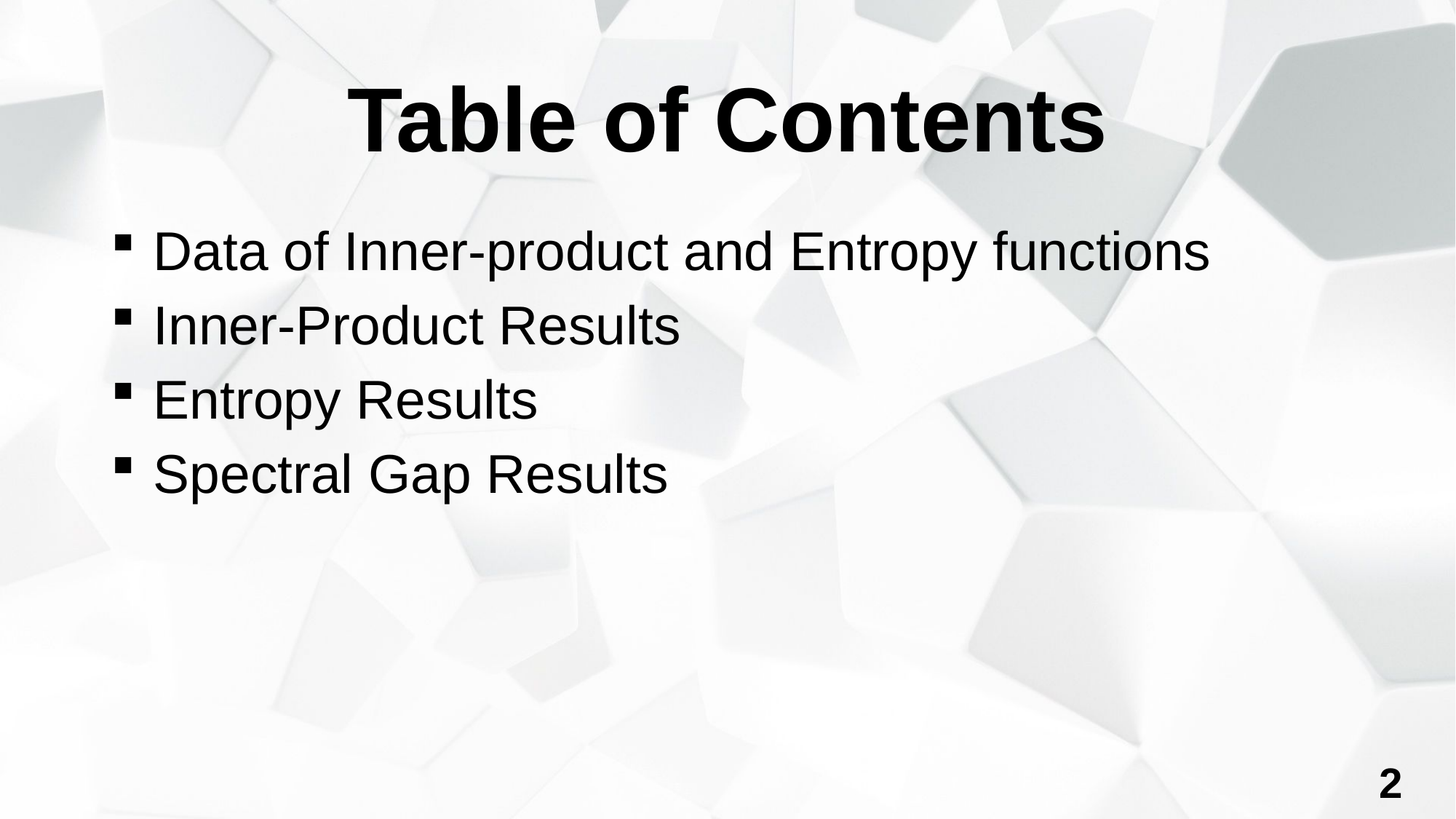

# Table of Contents
 Data of Inner-product and Entropy functions
 Inner-Product Results
 Entropy Results
 Spectral Gap Results